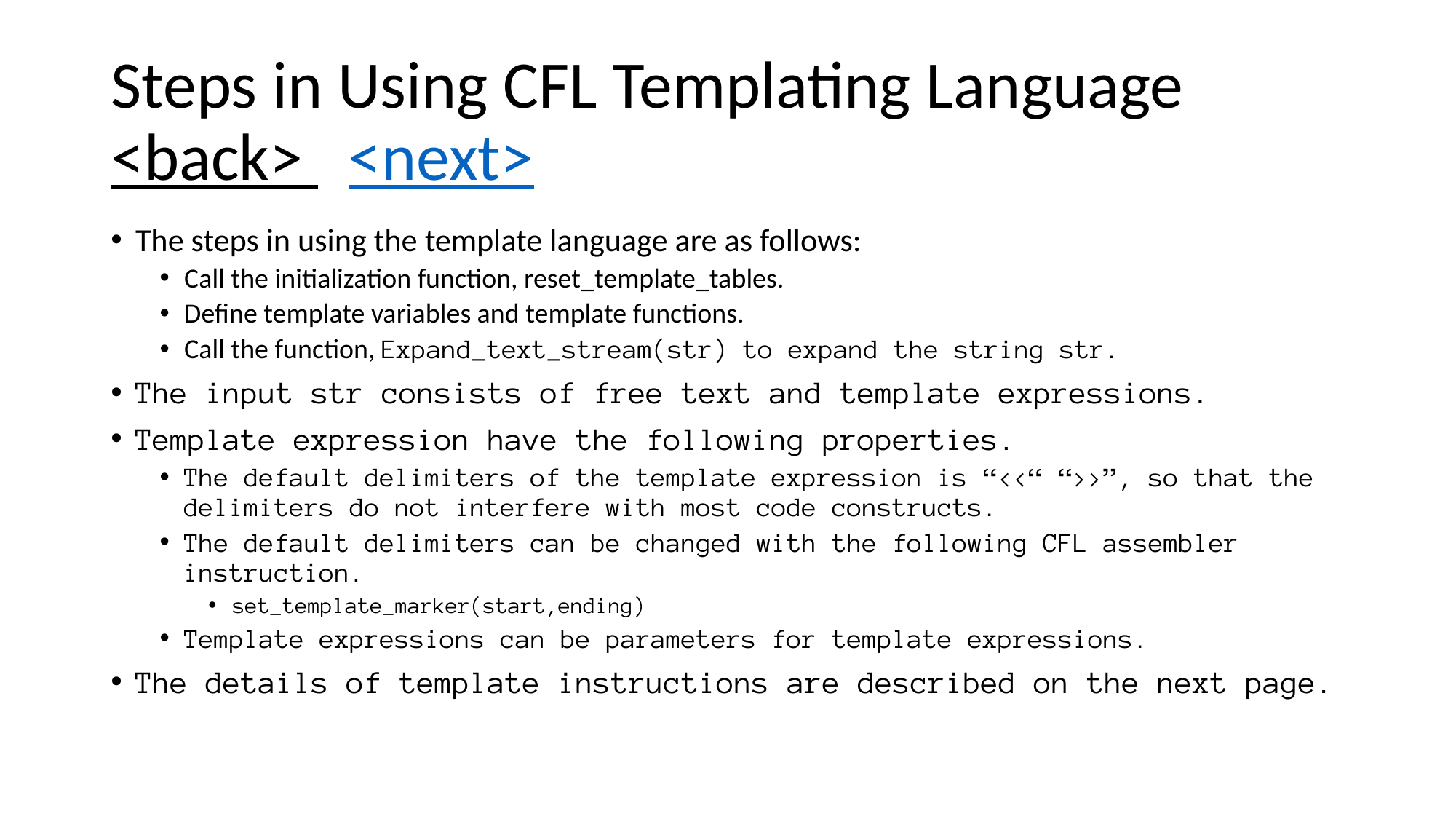

# Steps in Using CFL Templating Language <back>   <next>
The steps in using the template language are as follows:
Call the initialization function, reset_template_tables.
Define template variables and template functions.
Call the function, Expand_text_stream(str) to expand the string str.
The input str consists of free text and template expressions.
Template expression have the following properties.
The default delimiters of the template expression is “<<“ “>>”, so that the delimiters do not interfere with most code constructs.
The default delimiters can be changed with the following CFL assembler instruction.
set_template_marker(start,ending)
Template expressions can be parameters for template expressions.
The details of template instructions are described on the next page.